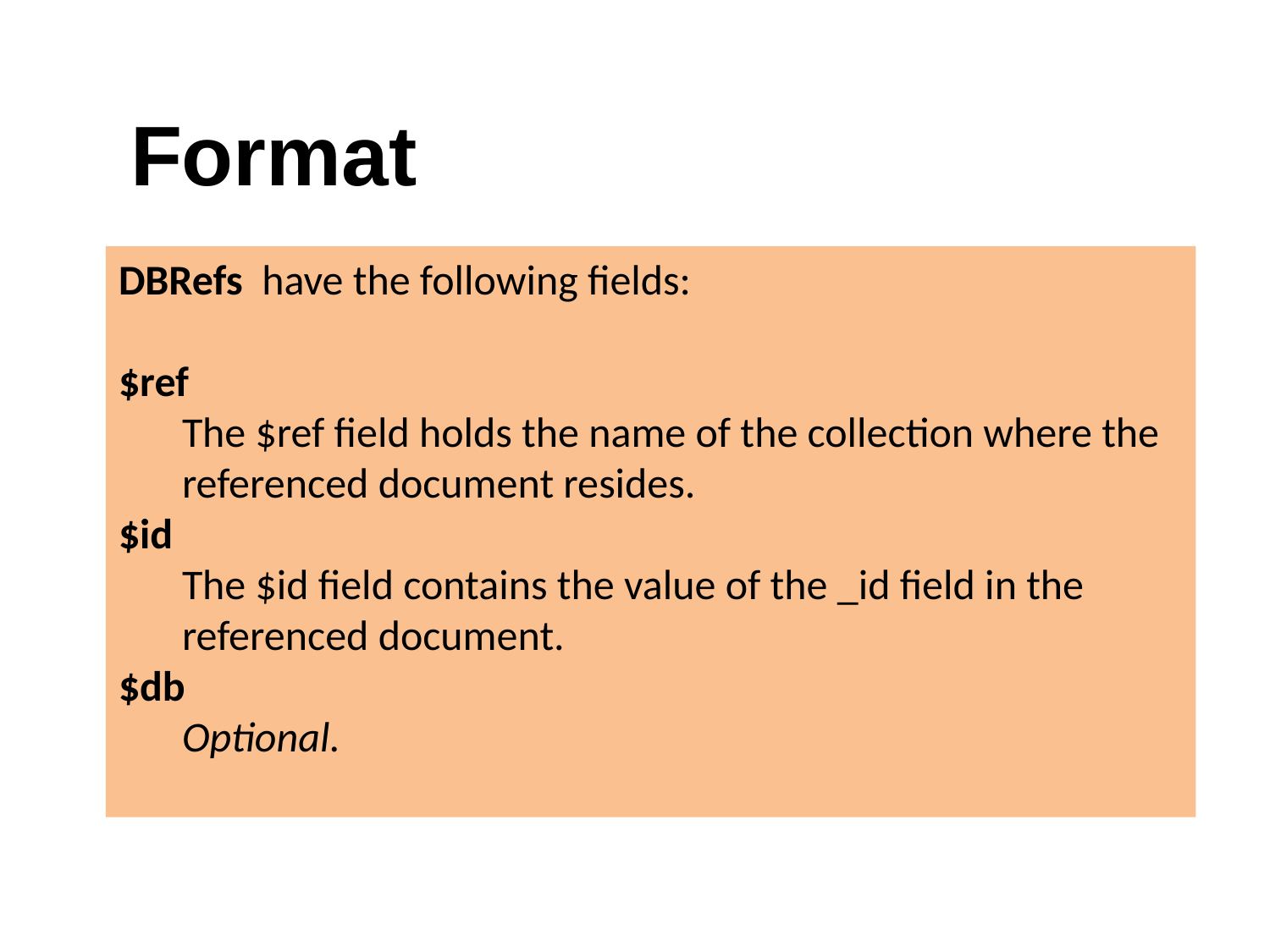

Format
DBRefs  have the following fields:

$ref
The $ref field holds the name of the collection where the referenced document resides.
$id
The $id field contains the value of the _id field in the referenced document.
$db
Optional.